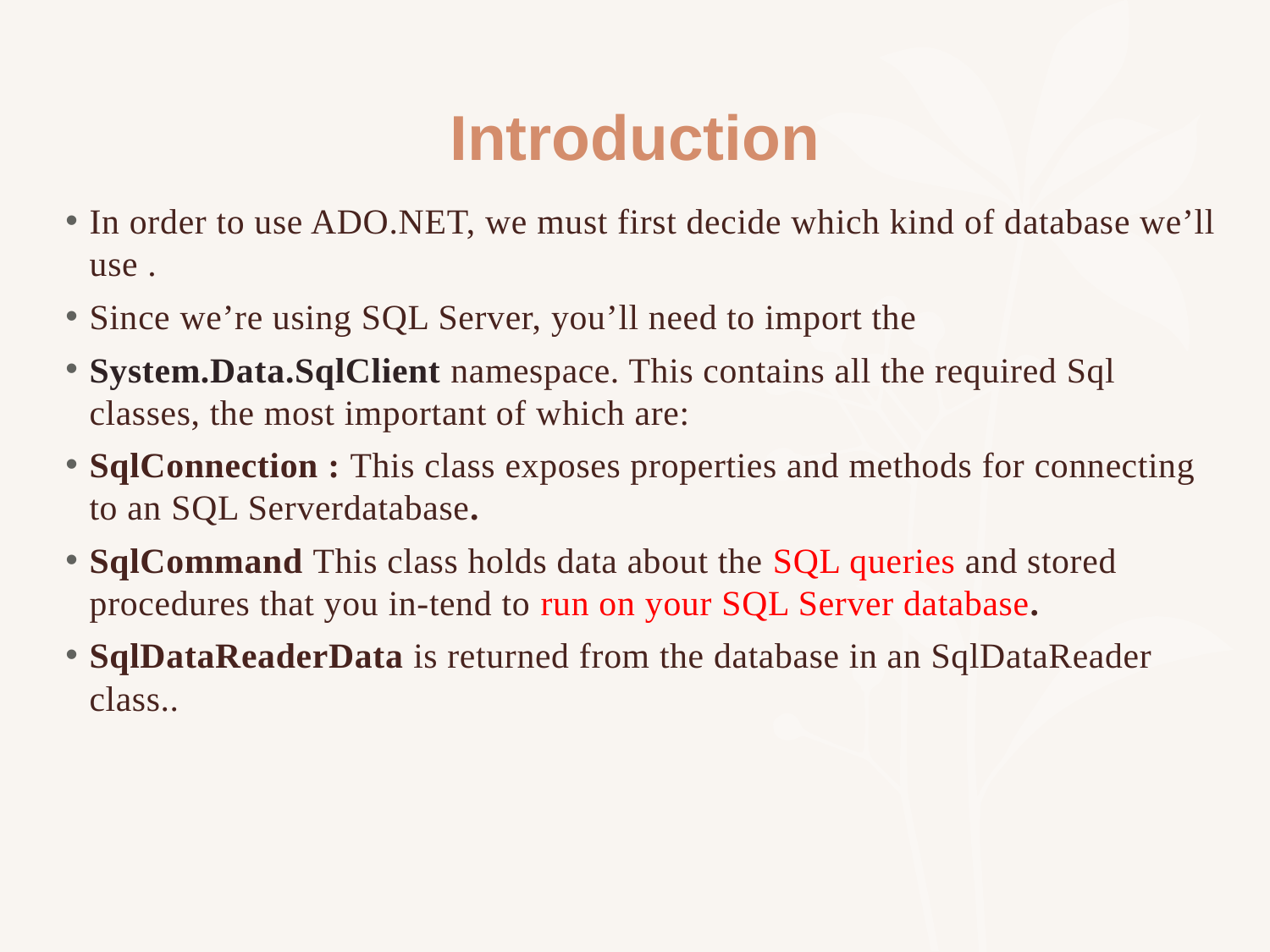

# Introduction
In order to use ADO.NET, we must first decide which kind of database we’ll use .
Since we’re using SQL Server, you’ll need to import the
System.Data.SqlClient namespace. This contains all the required Sql classes, the most important of which are:
SqlConnection : This class exposes properties and methods for connecting to an SQL Serverdatabase.
SqlCommand This class holds data about the SQL queries and stored procedures that you in-tend to run on your SQL Server database.
SqlDataReaderData is returned from the database in an SqlDataReader class..